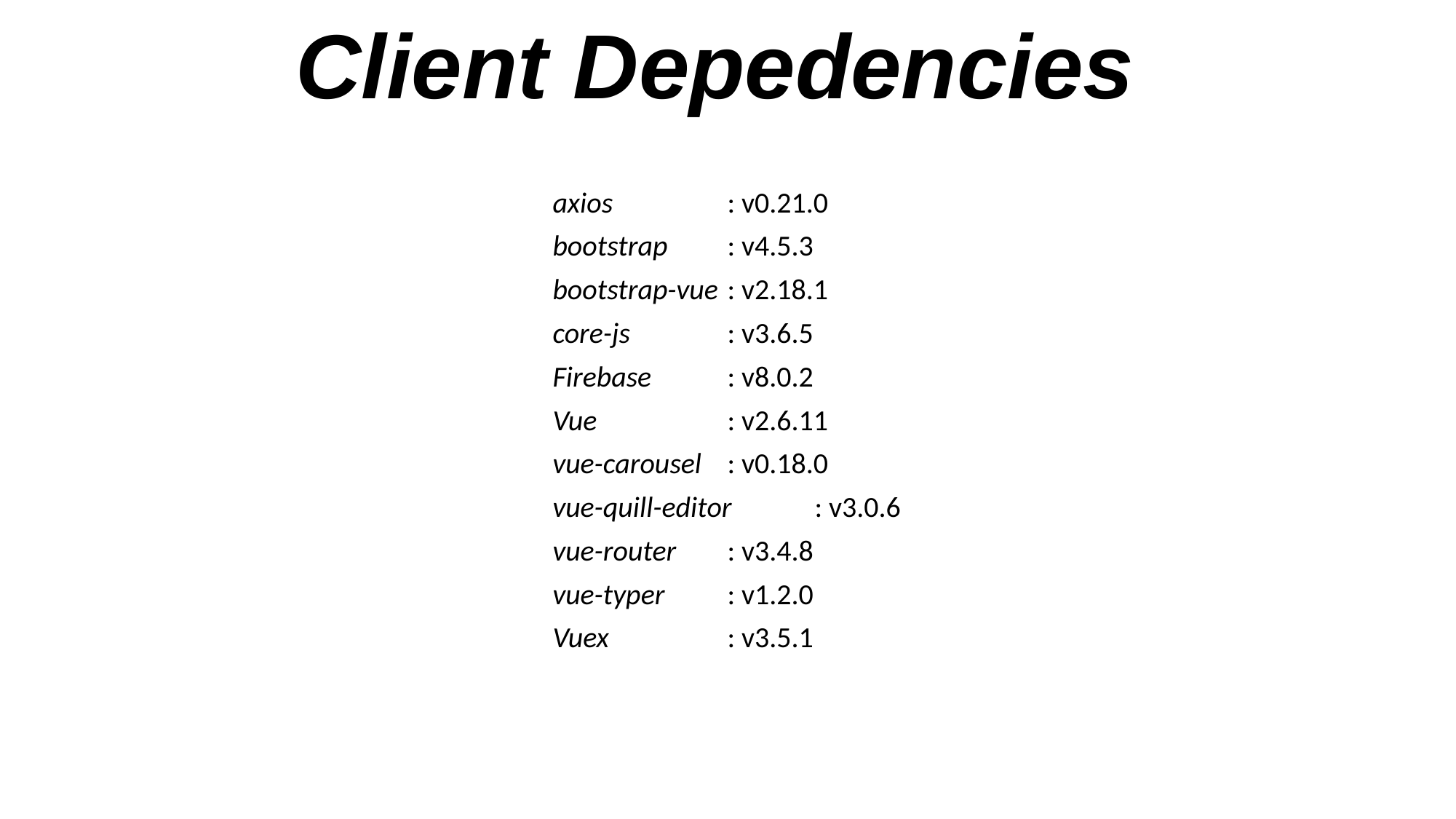

# Client Depedencies
axios 		: v0.21.0
bootstrap 	: v4.5.3
bootstrap-vue 	: v2.18.1
core-js 		: v3.6.5
Firebase 	: v8.0.2
Vue 		: v2.6.11
vue-carousel 	: v0.18.0
vue-quill-editor 	: v3.0.6
vue-router 	: v3.4.8
vue-typer 	: v1.2.0
Vuex 		: v3.5.1